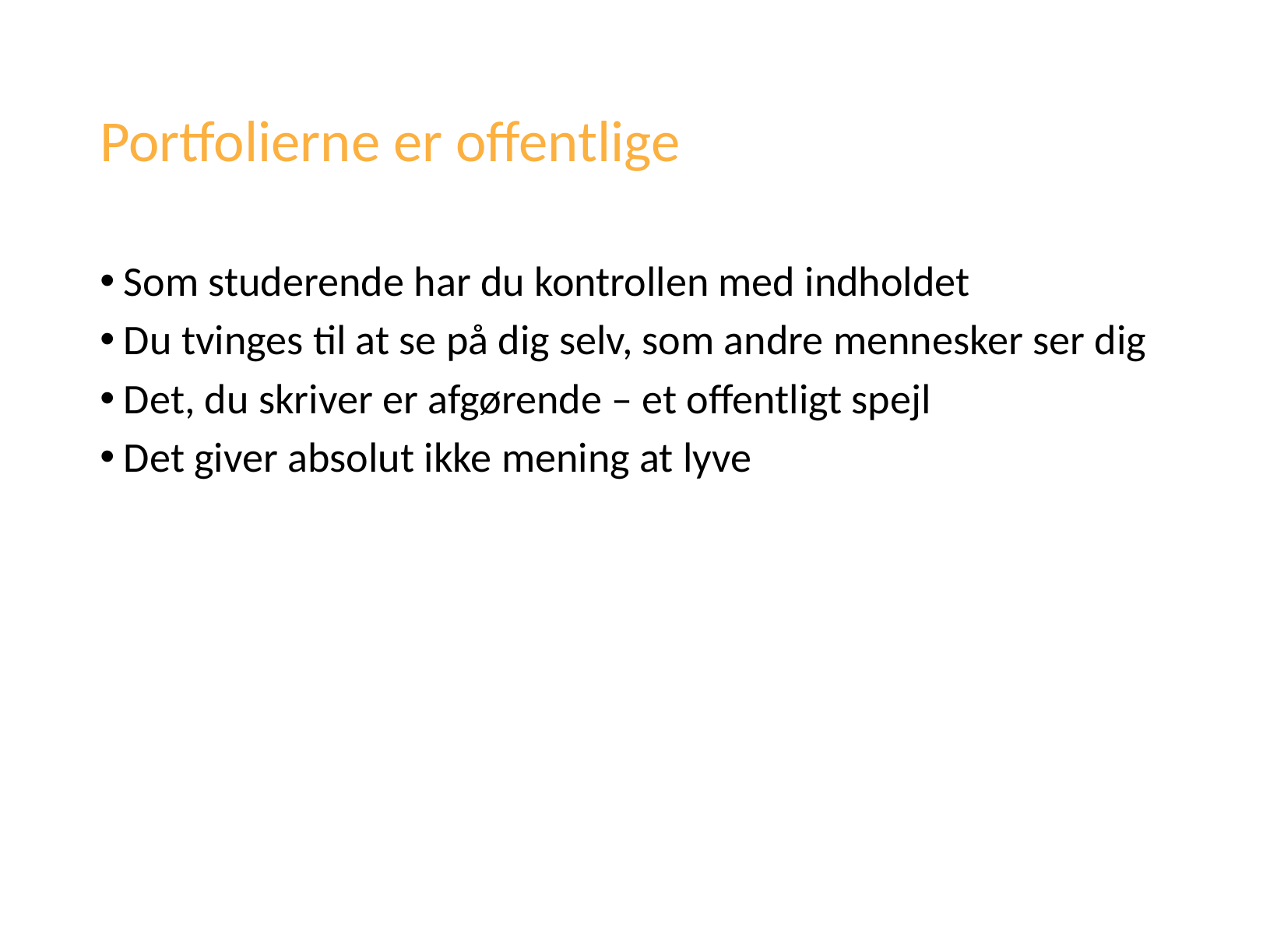

# Portfolierne er offentlige
Som studerende har du kontrollen med indholdet
Du tvinges til at se på dig selv, som andre mennesker ser dig
Det, du skriver er afgørende – et offentligt spejl
Det giver absolut ikke mening at lyve